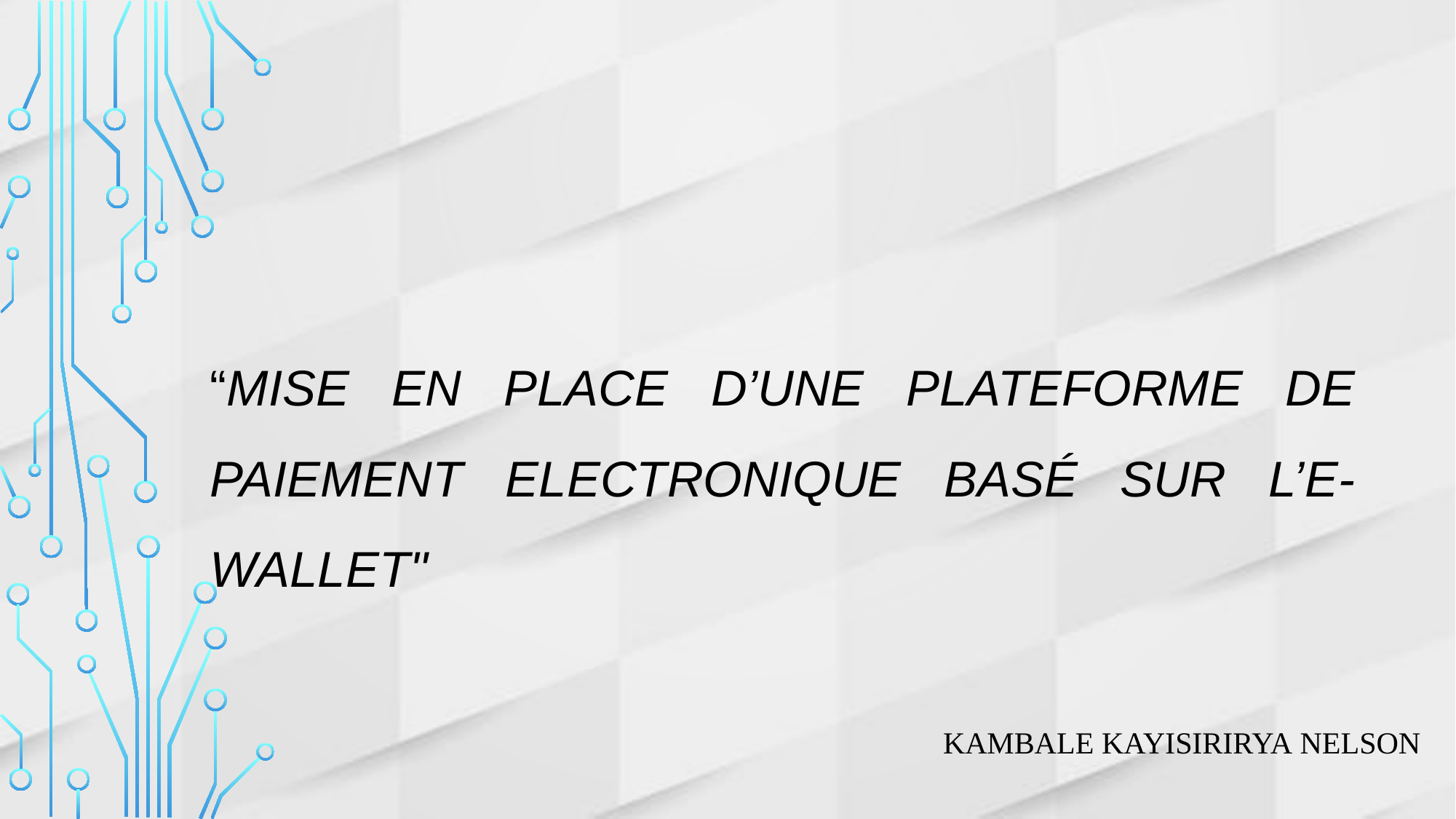

# “MISE EN PLACE D’UNE PLATEFORME DE PAIEMENT ELECTRONIQUE BASÉ SUR L’E-WALLET"
Kambale kayisirirya nelson